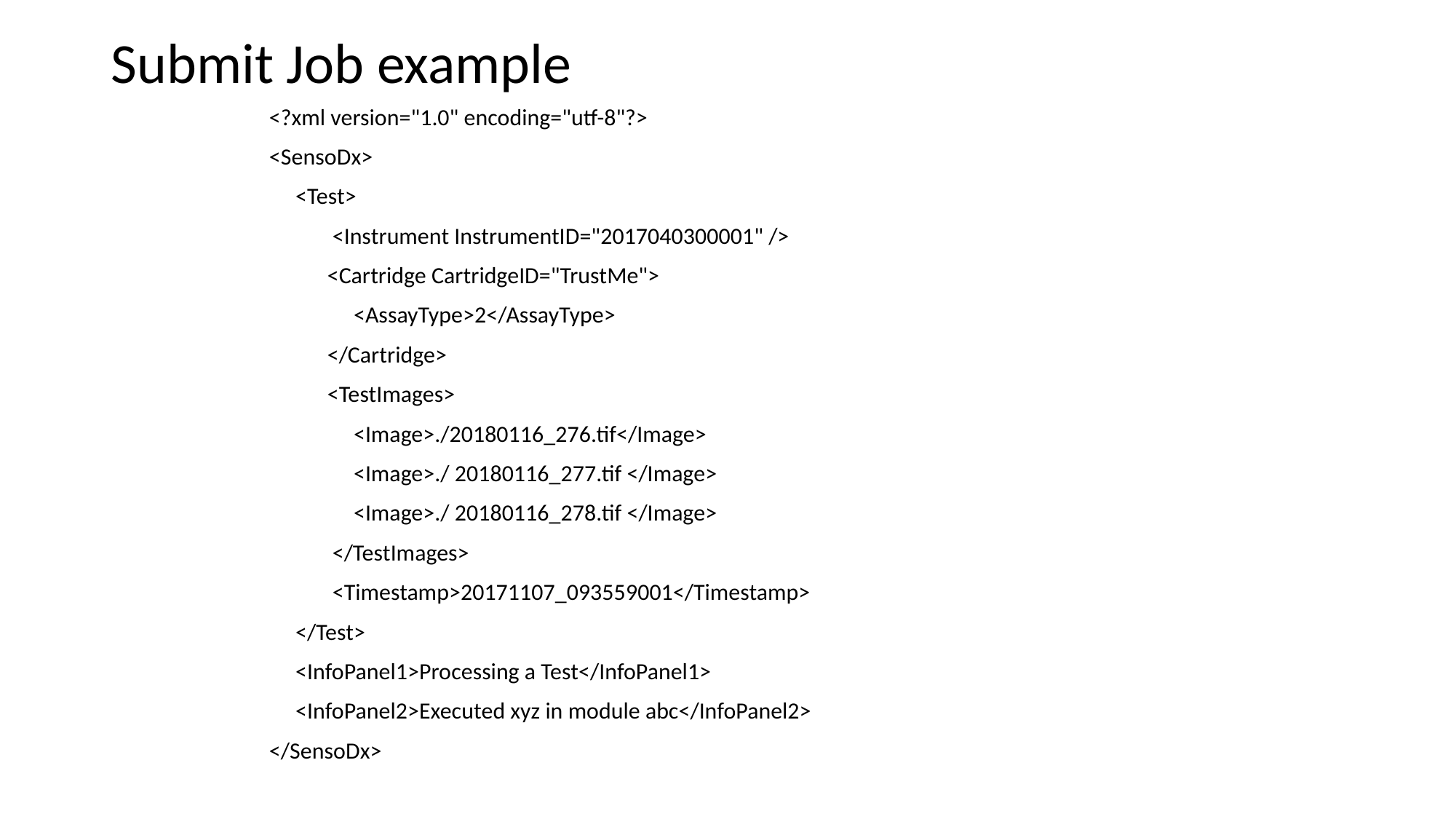

# Submit Job example
<?xml version="1.0" encoding="utf-8"?>
<SensoDx>
     <Test>
            <Instrument InstrumentID="2017040300001" />
           <Cartridge CartridgeID="TrustMe">
                <AssayType>2</AssayType>
           </Cartridge>
           <TestImages>
                <Image>./20180116_276.tif</Image>
                <Image>./ 20180116_277.tif </Image>
                <Image>./ 20180116_278.tif </Image>
            </TestImages>
            <Timestamp>20171107_093559001</Timestamp>
     </Test>
     <InfoPanel1>Processing a Test</InfoPanel1>
     <InfoPanel2>Executed xyz in module abc</InfoPanel2>
</SensoDx>